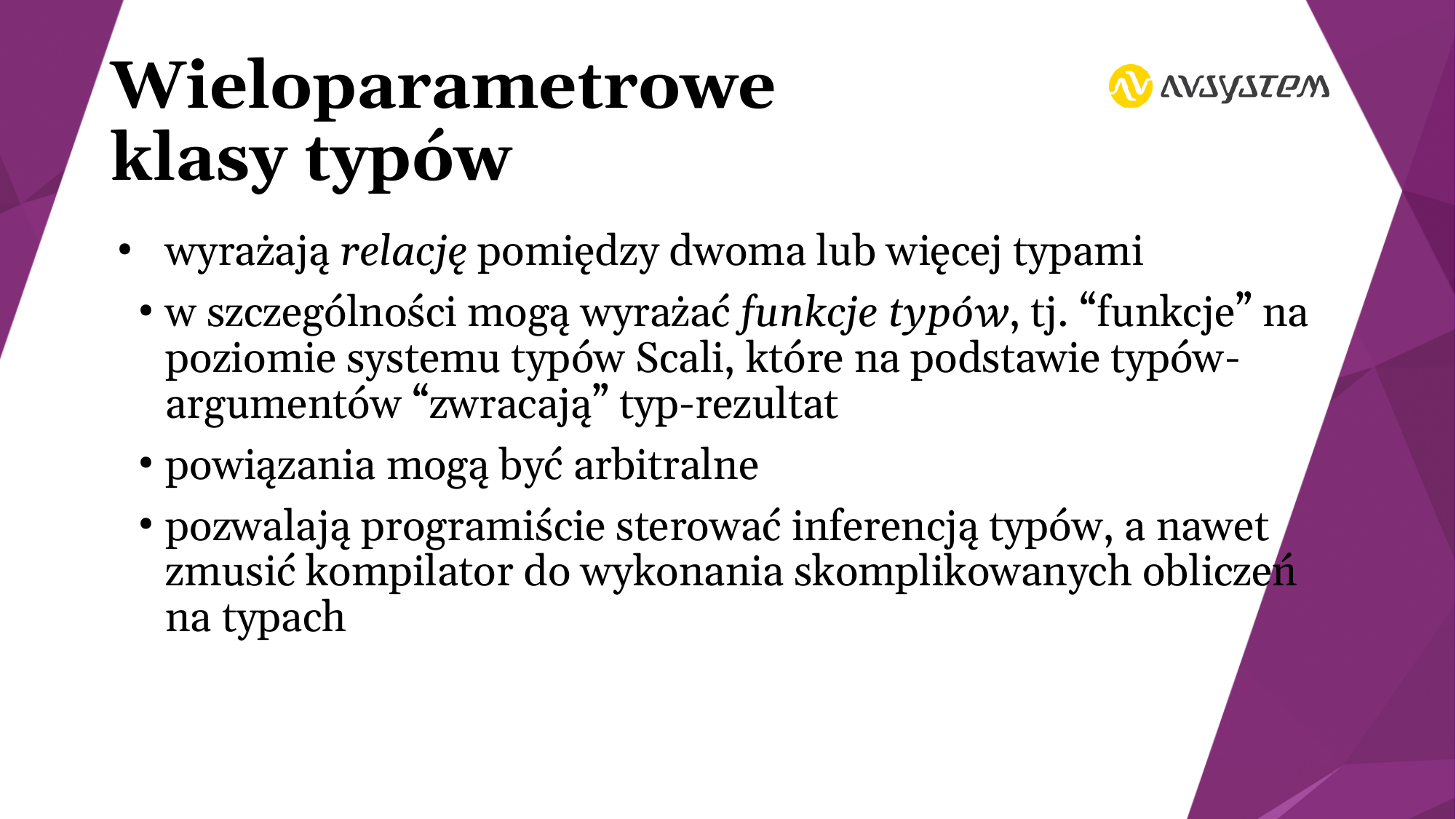

# Wieloparametrowe
klasy typów
wyrażają relację pomiędzy dwoma lub więcej typami
w szczególności mogą wyrażać funkcje typów, tj. “funkcje” na poziomie systemu typów Scali, które na podstawie typów-argumentów “zwracają” typ-rezultat
powiązania mogą być arbitralne
pozwalają programiście sterować inferencją typów, a nawet zmusić kompilator do wykonania skomplikowanych obliczeń na typach